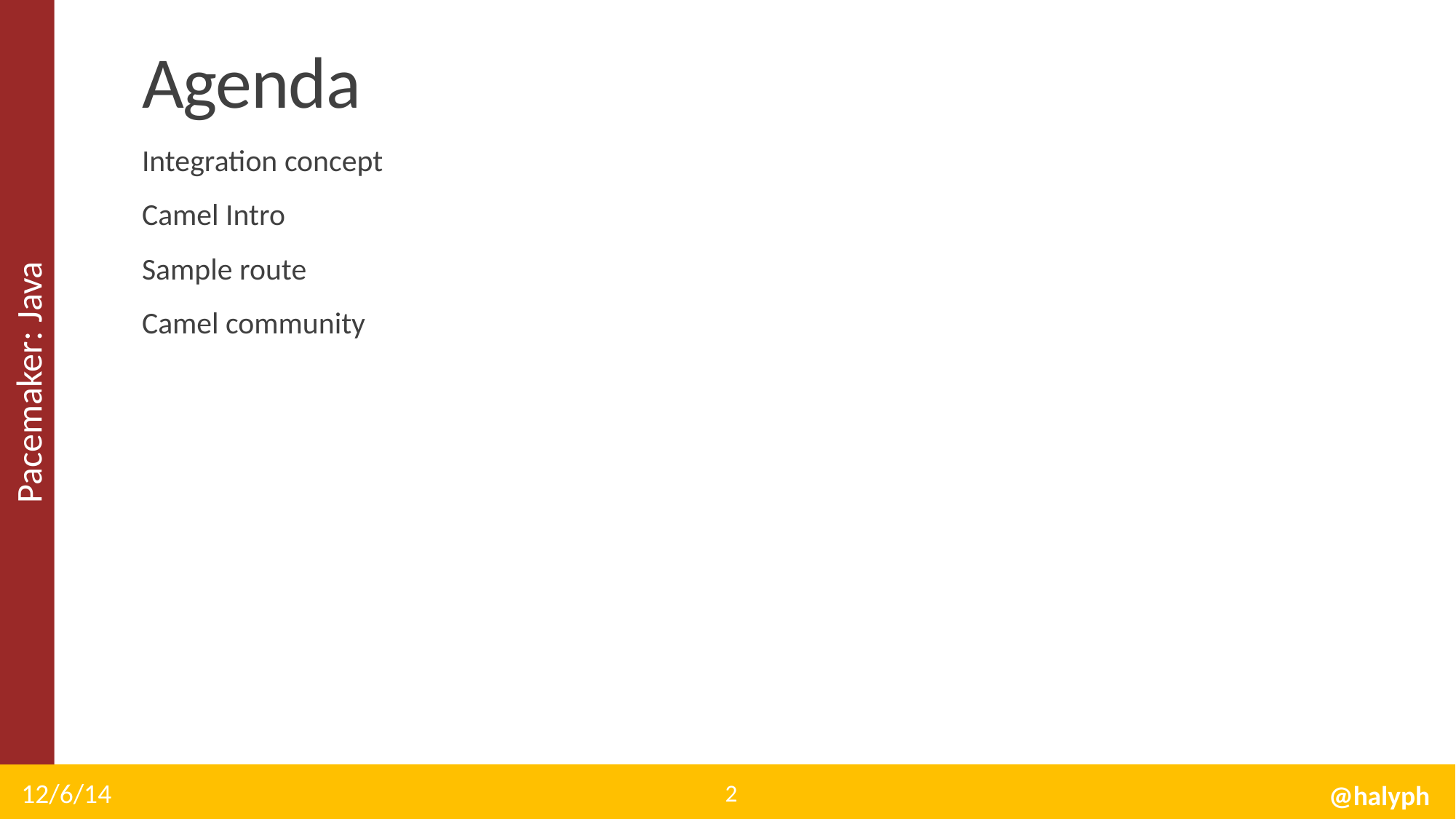

# Agenda
Integration concept
Camel Intro
Sample route
Camel community

12/6/14
2
@halyph